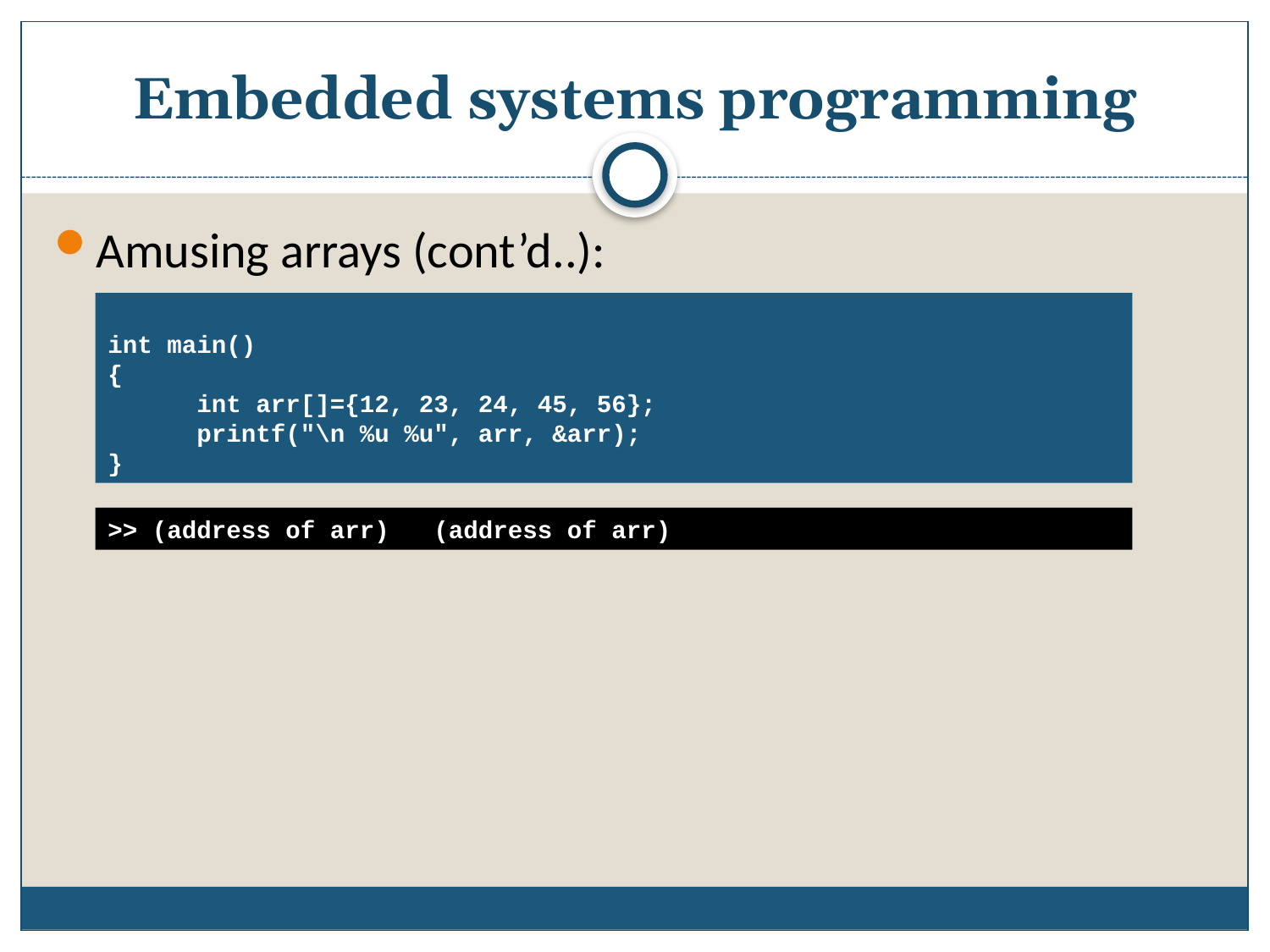

# Embedded systems programming
Amusing arrays (cont’d..):

int main()
{
      int arr[]={12, 23, 24, 45, 56};
      printf("\n %u %u", arr, &arr);
}
>> (address of arr)   (address of arr)